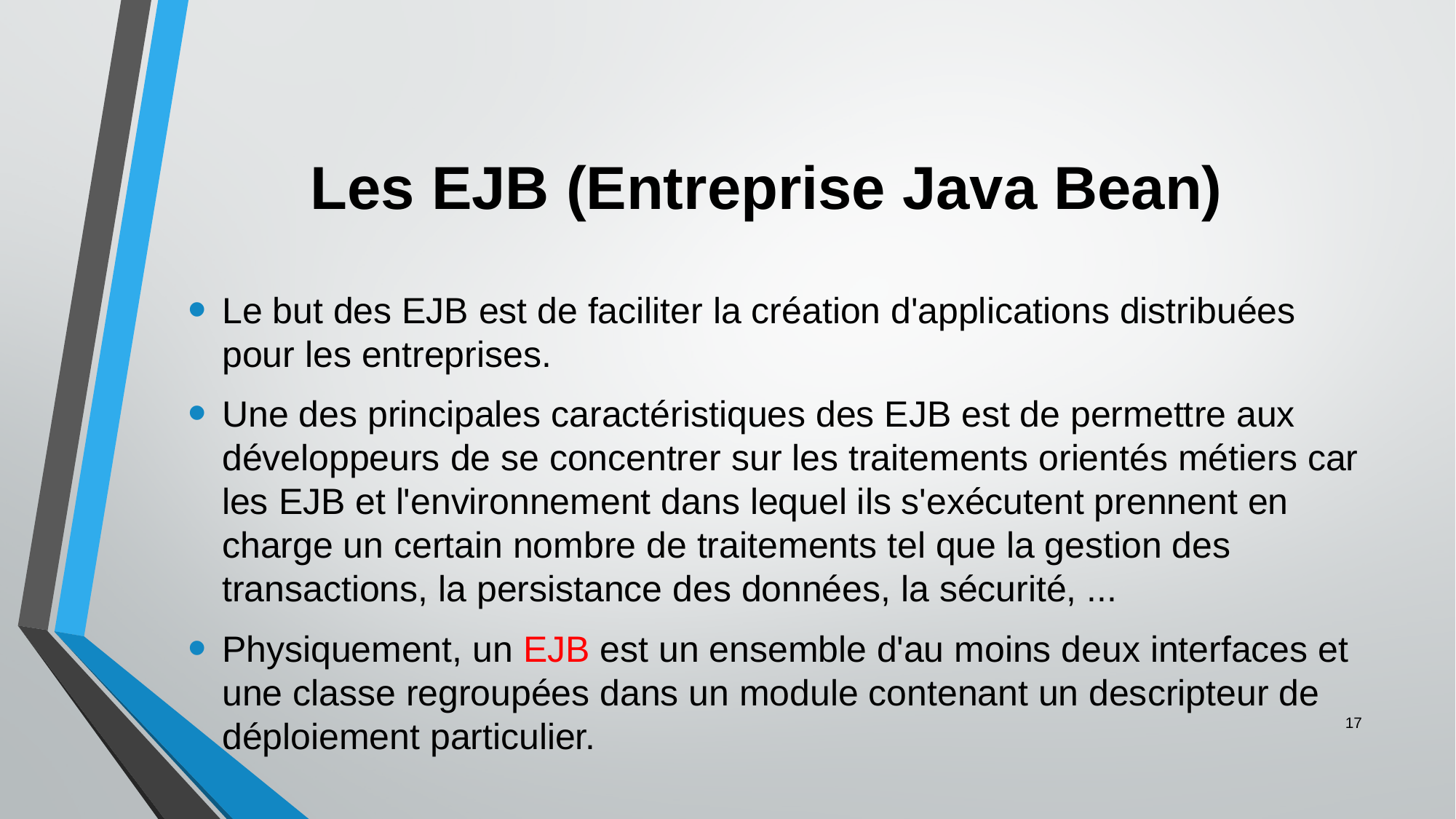

# Les EJB (Entreprise Java Bean)
Le but des EJB est de faciliter la création d'applications distribuées pour les entreprises.
Une des principales caractéristiques des EJB est de permettre aux développeurs de se concentrer sur les traitements orientés métiers car les EJB et l'environnement dans lequel ils s'exécutent prennent en charge un certain nombre de traitements tel que la gestion des transactions, la persistance des données, la sécurité, ...
Physiquement, un EJB est un ensemble d'au moins deux interfaces et une classe regroupées dans un module contenant un descripteur de déploiement particulier.
17